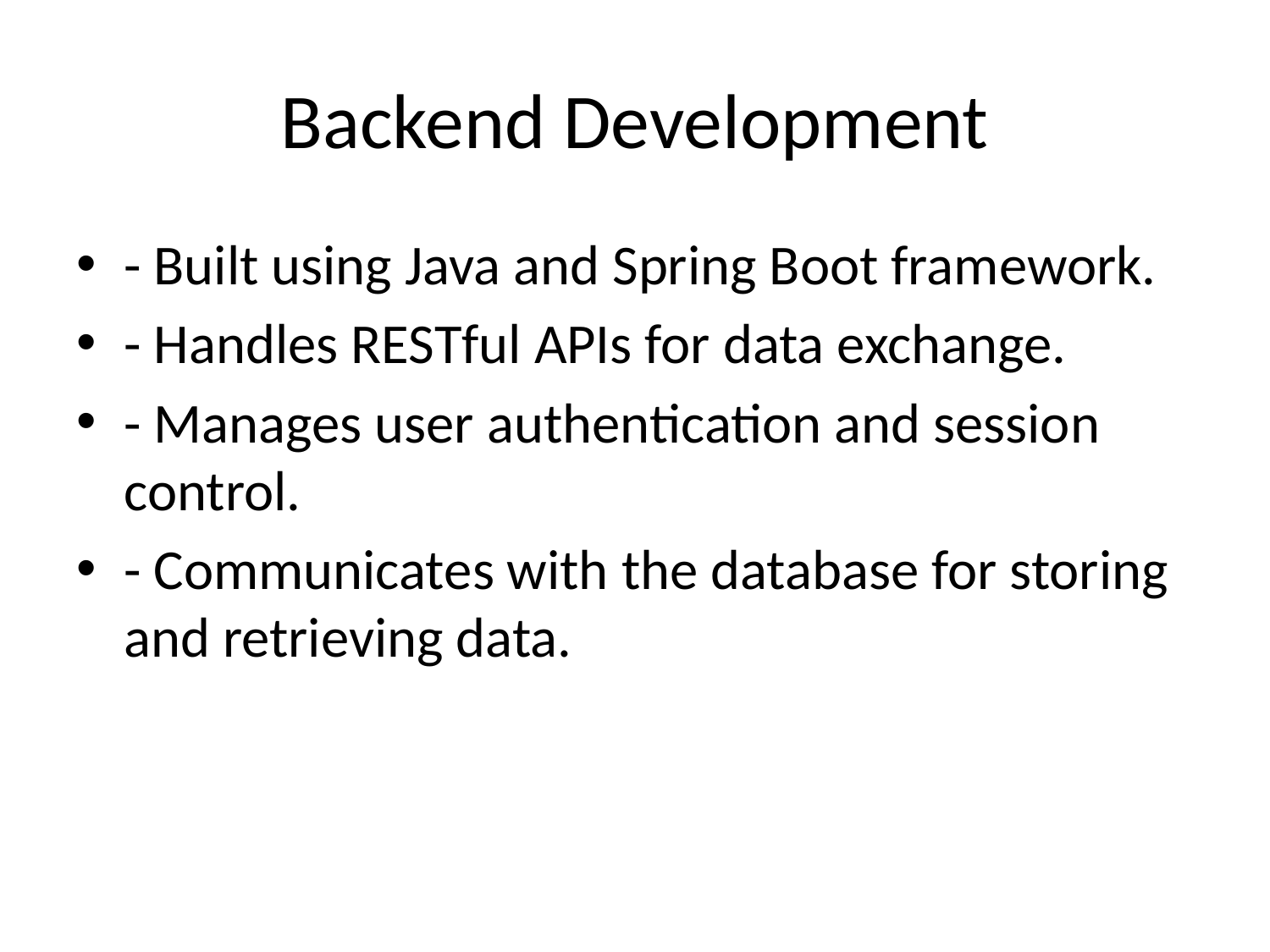

# Backend Development
- Built using Java and Spring Boot framework.
- Handles RESTful APIs for data exchange.
- Manages user authentication and session control.
- Communicates with the database for storing and retrieving data.